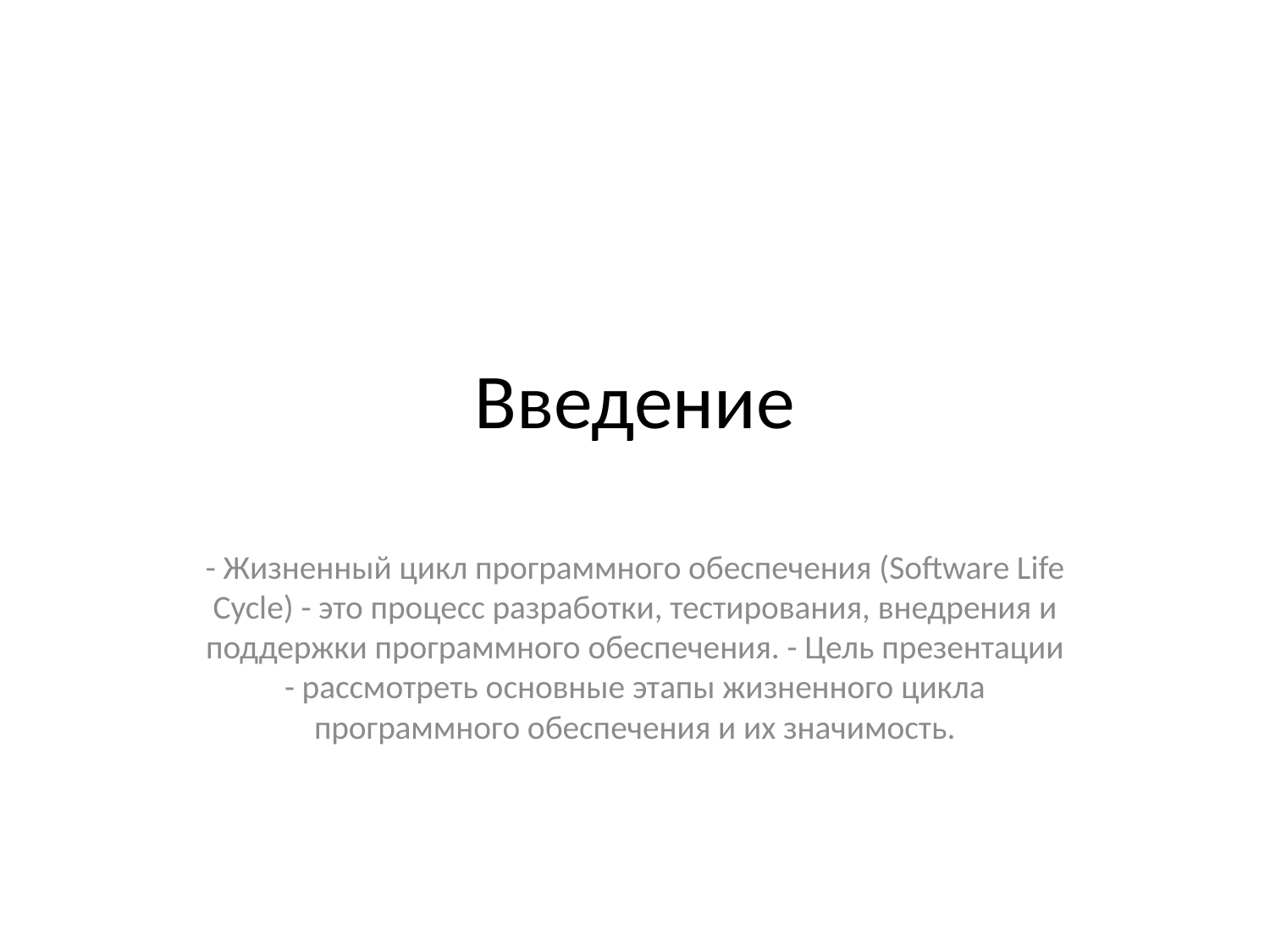

# Введение
- Жизненный цикл программного обеспечения (Software Life Cycle) - это процесс разработки, тестирования, внедрения и поддержки программного обеспечения. - Цель презентации - рассмотреть основные этапы жизненного цикла программного обеспечения и их значимость.